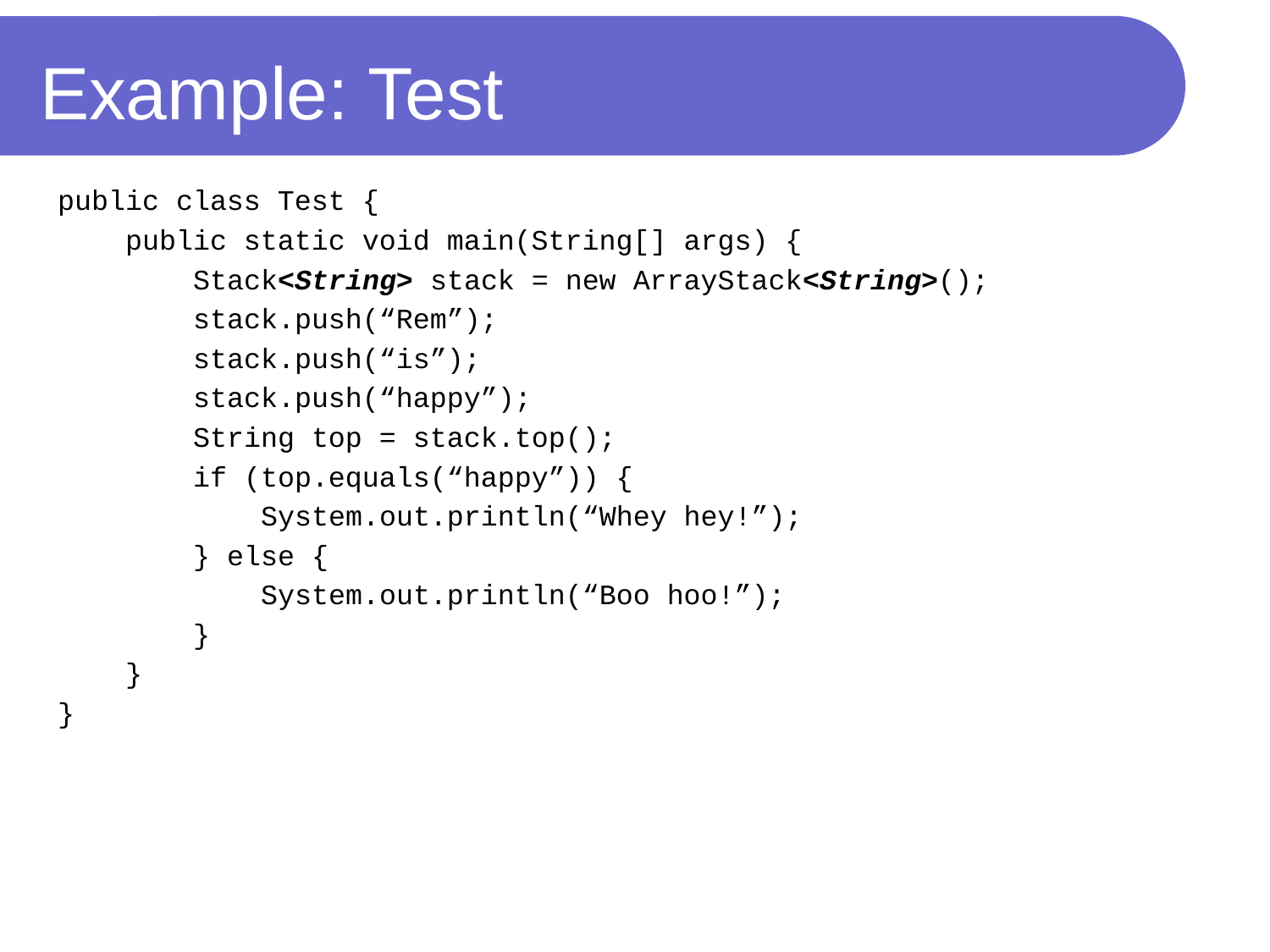

# Example: Test
public class Test {
    public static void main(String[] args) {
        Stack<String> stack = new ArrayStack<String>();
        stack.push(“Rem”);
        stack.push(“is”);
        stack.push(“happy”);
        String top = stack.top();
        if (top.equals(“happy”)) {
            System.out.println(“Whey hey!”);
        } else {
            System.out.println(“Boo hoo!”);
        }
    }
}